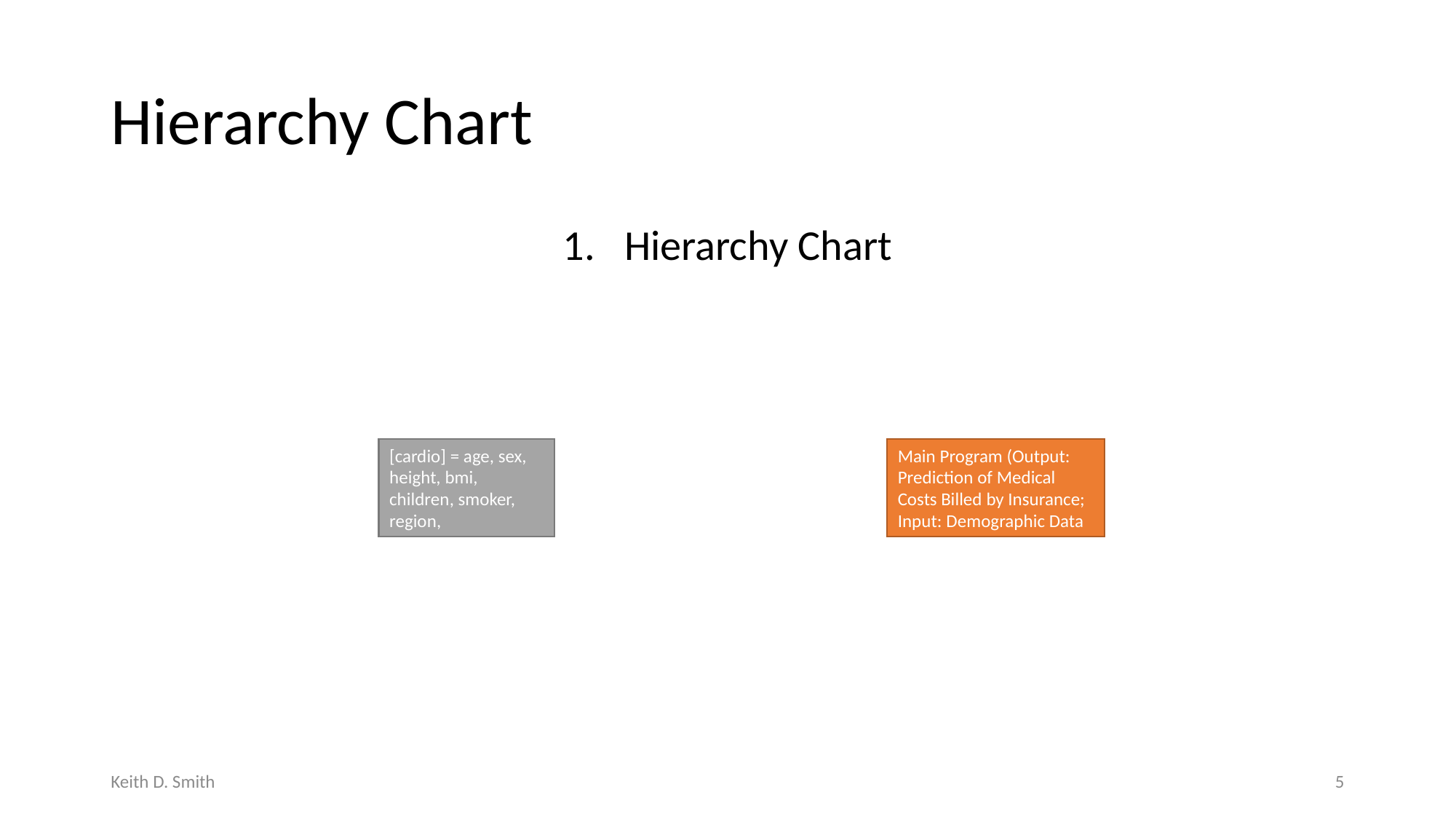

# Hierarchy Chart
Hierarchy Chart
[cardio] = age, sex, height, bmi, children, smoker, region,
Main Program (Output: Prediction of Medical Costs Billed by Insurance; Input: Demographic Data
Keith D. Smith
5